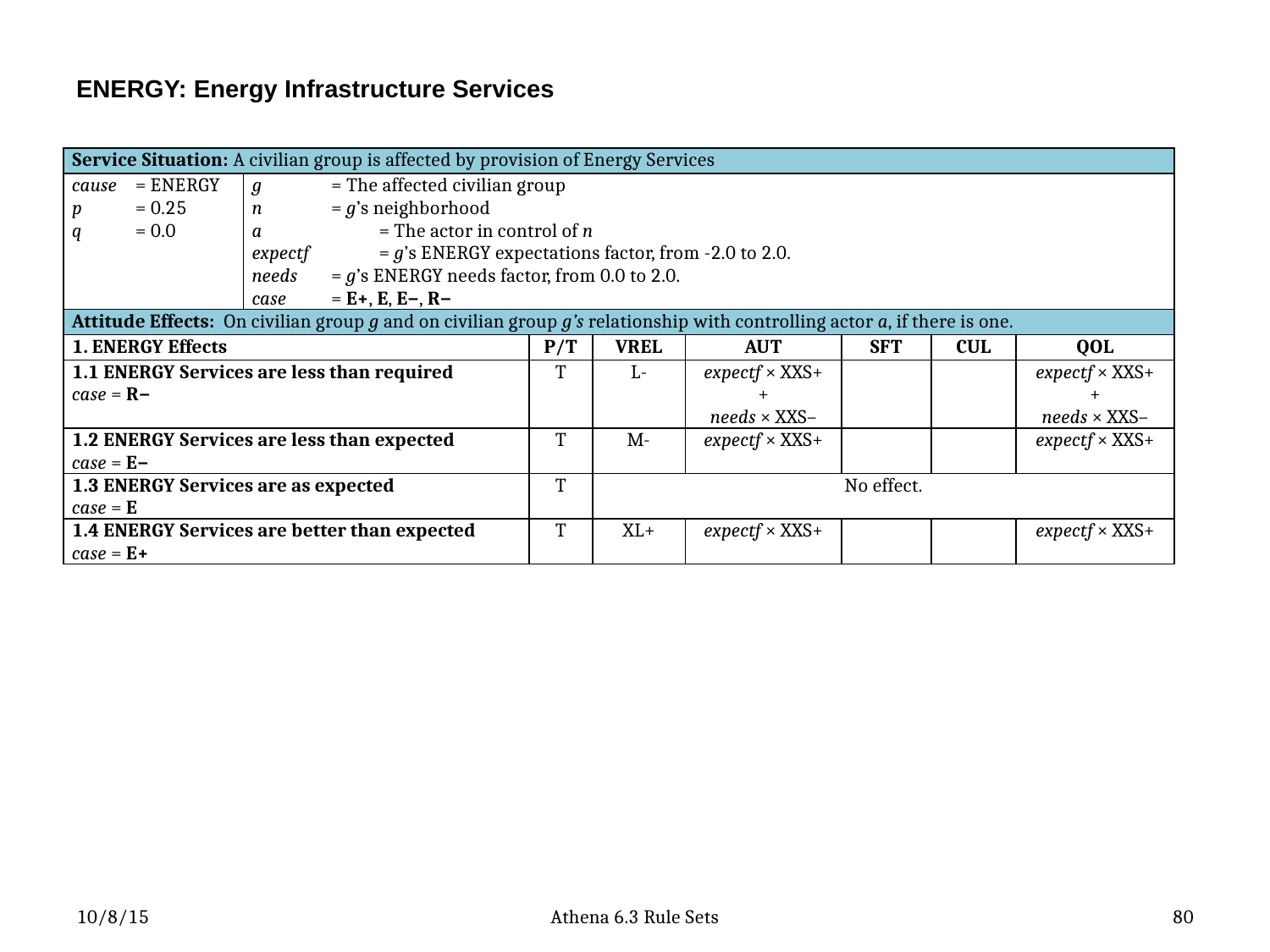

# ENERGY: Energy Infrastructure Services
| Service Situation: A civilian group is affected by provision of Energy Services |  |  |  |  |  |  |  |
| --- | --- | --- | --- | --- | --- | --- | --- |
| cause = ENERGY p = 0.25 q = 0.0 | g  = The affected civilian group n = g’s neighborhood a  = The actor in control of n expectf = g’s ENERGY expectations factor, from -2.0 to 2.0. needs = g’s ENERGY needs factor, from 0.0 to 2.0. case = E+, E, E−, R− |  |  |  |  |  |  |
| Attitude Effects: On civilian group g and on civilian group g’s relationship with controlling actor a, if there is one. |  |  |  |  |  |  |  |
| 1. ENERGY Effects |  | P/T | VREL | AUT | SFT | CUL | QOL |
| 1.1 ENERGY Services are less than required case = R− |  | T | L- | expectf × XXS+ + needs × XXS– |  |  | expectf × XXS+ + needs × XXS– |
| 1.2 ENERGY Services are less than expected case = E− |  | T | M- | expectf × XXS+ |  |  | expectf × XXS+ |
| 1.3 ENERGY Services are as expected case = E |  | T | No effect. |  |  |  |  |
| 1.4 ENERGY Services are better than expected case = E+ |  | T | XL+ | expectf × XXS+ |  |  | expectf × XXS+ |
10/8/15
Athena 6.3 Rule Sets
80